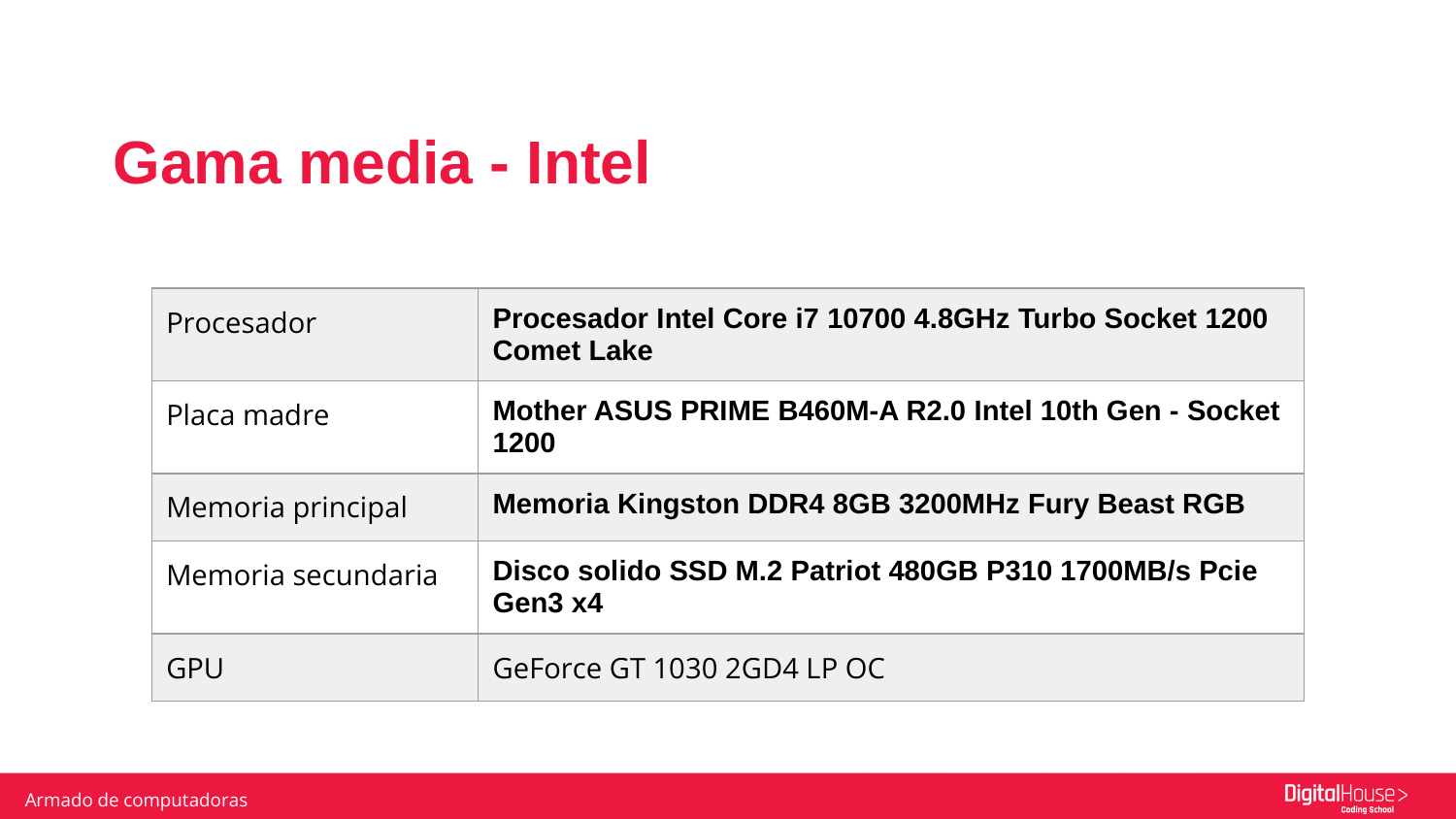

Gama media - Intel

| Procesador | Procesador Intel Core i7 10700 4.8GHz Turbo Socket 1200 Comet Lake |
| --- | --- |
| Placa madre | Mother ASUS PRIME B460M-A R2.0 Intel 10th Gen - Socket 1200 |
| Memoria principal | Memoria Kingston DDR4 8GB 3200MHz Fury Beast RGB |
| Memoria secundaria | Disco solido SSD M.2 Patriot 480GB P310 1700MB/s Pcie Gen3 x4 |
| GPU | GeForce GT 1030 2GD4 LP OC |